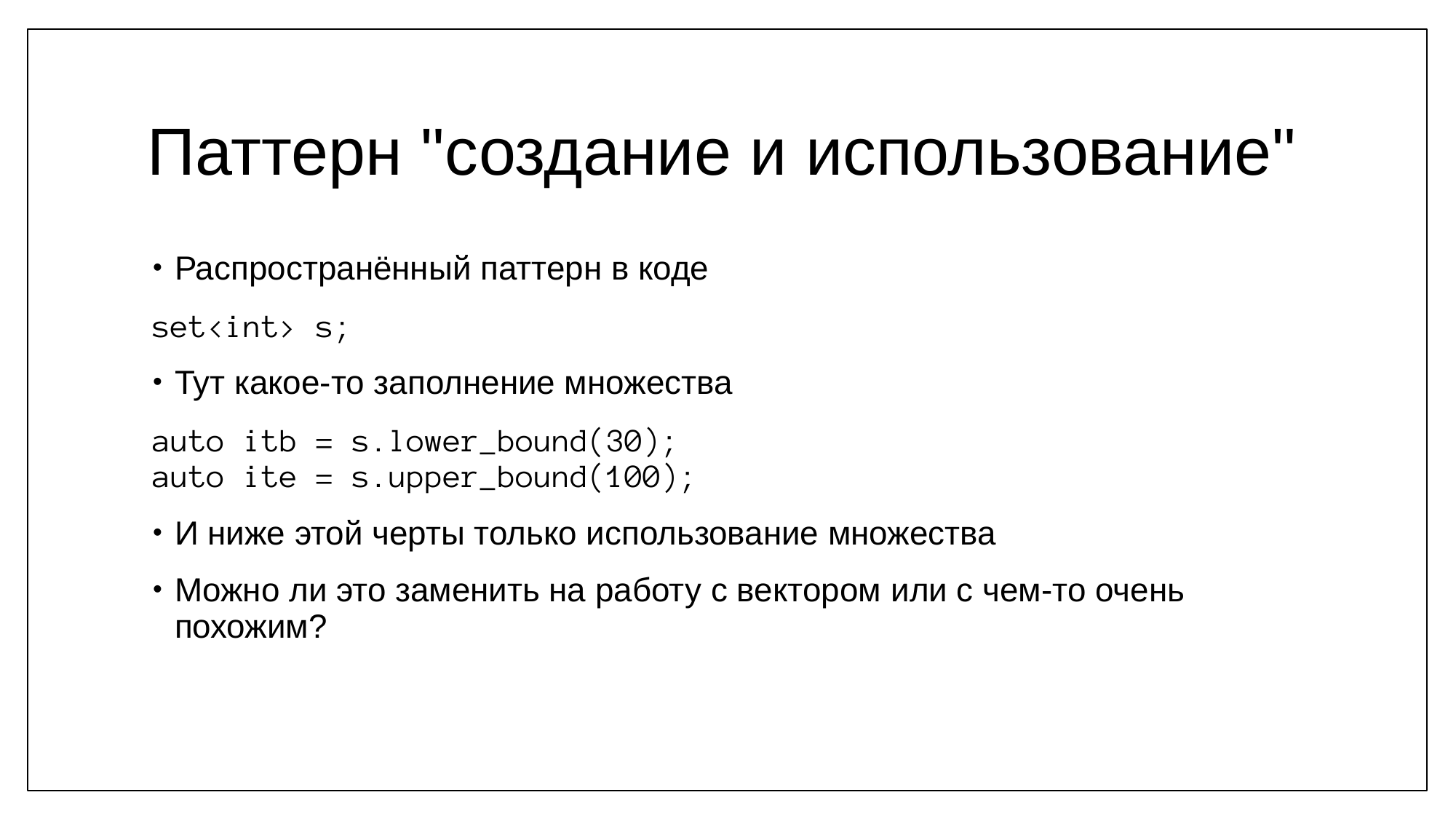

# Паттерн "создание и использование"
Распространённый паттерн в коде
set<int> s;
Тут какое-то заполнение множества
auto itb = s.lower_bound(30);
auto ite = s.upper_bound(100);
И ниже этой черты только использование множества
Можно ли это заменить на работу с вектором или с чем-то очень похожим?